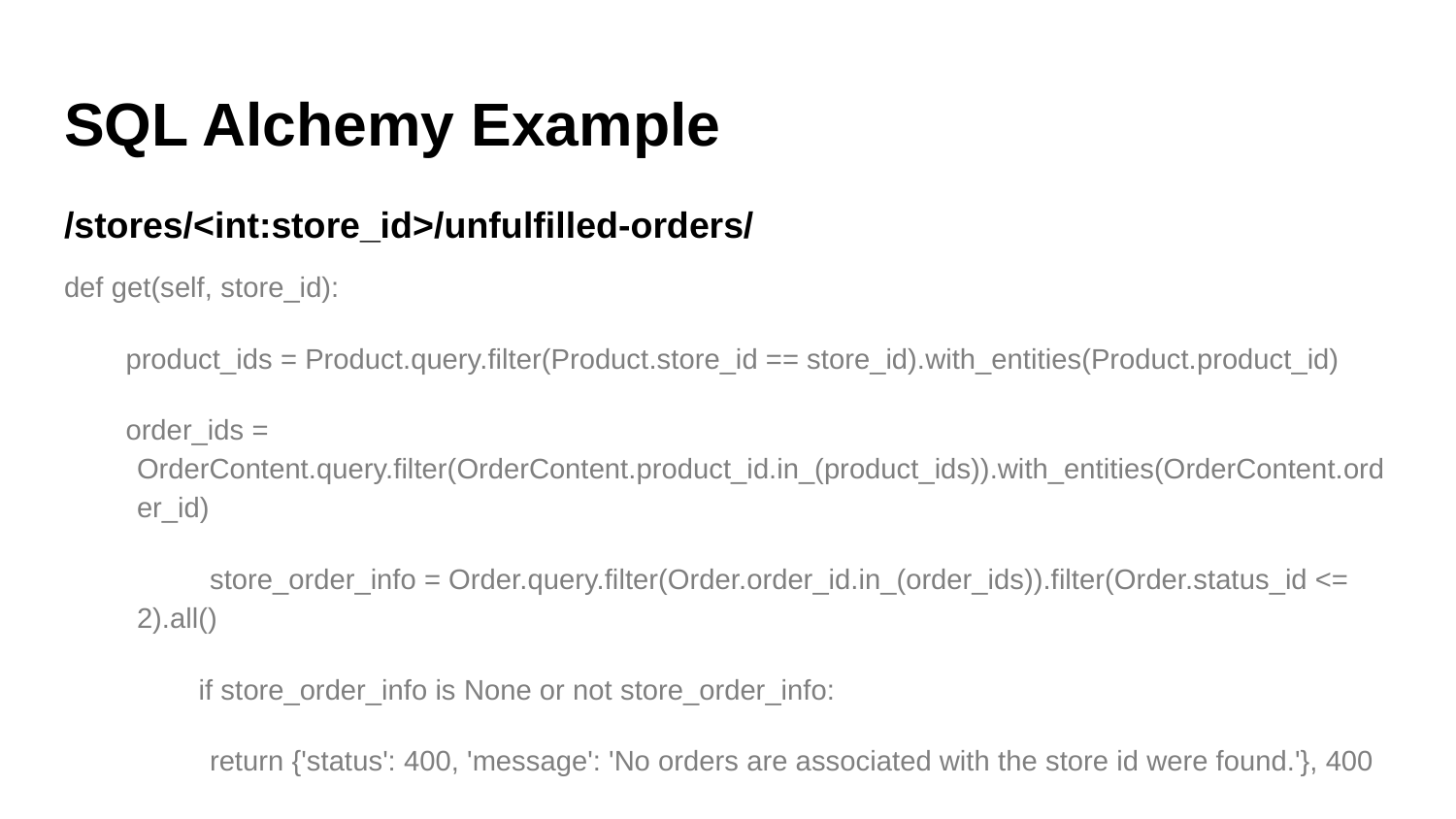

# SQL Alchemy Example

/stores/<int:store_id>/unfulfilled-orders/

def get(self, store_id):
product_ids = Product.query.filter(Product.store_id == store_id).with_entities(Product.product_id)
order_ids = OrderContent.query.filter(OrderContent.product_id.in_(product_ids)).with_entities(OrderContent.order_id)
store_order_info = Order.query.filter(Order.order_id.in_(order_ids)).filter(Order.status_id <= 2).all()
if store_order_info is None or not store_order_info:
return {'status': 400, 'message': 'No orders are associated with the store id were found.'}, 400
return self.make_response_from_sqlalchemy(store_order_info), 200